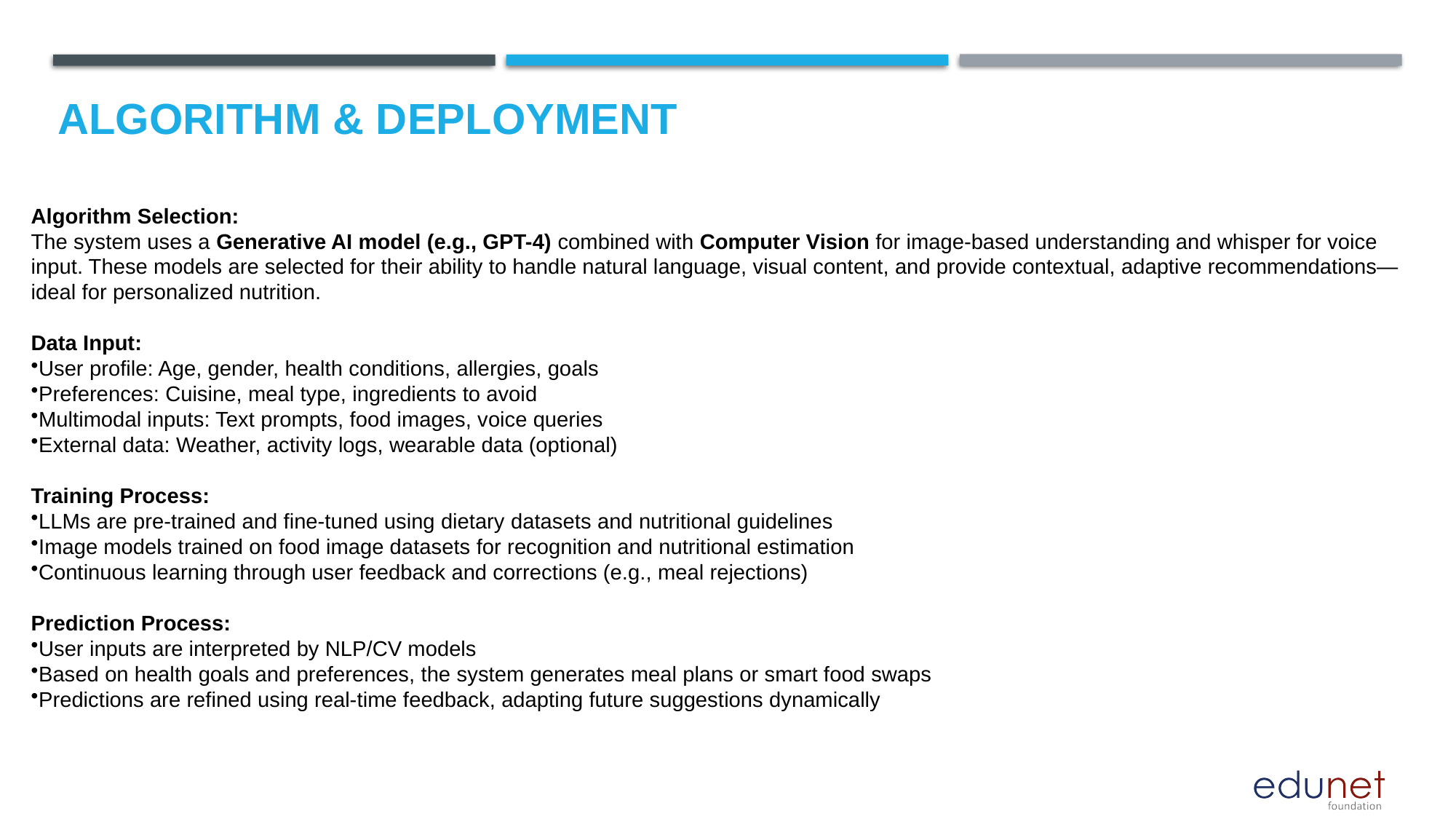

# Algorithm & Deployment
Algorithm Selection:
The system uses a Generative AI model (e.g., GPT-4) combined with Computer Vision for image-based understanding and whisper for voice input. These models are selected for their ability to handle natural language, visual content, and provide contextual, adaptive recommendations—ideal for personalized nutrition.
Data Input:
User profile: Age, gender, health conditions, allergies, goals
Preferences: Cuisine, meal type, ingredients to avoid
Multimodal inputs: Text prompts, food images, voice queries
External data: Weather, activity logs, wearable data (optional)

Training Process:
LLMs are pre-trained and fine-tuned using dietary datasets and nutritional guidelines
Image models trained on food image datasets for recognition and nutritional estimation
Continuous learning through user feedback and corrections (e.g., meal rejections)

Prediction Process:
User inputs are interpreted by NLP/CV models
Based on health goals and preferences, the system generates meal plans or smart food swaps
Predictions are refined using real-time feedback, adapting future suggestions dynamically